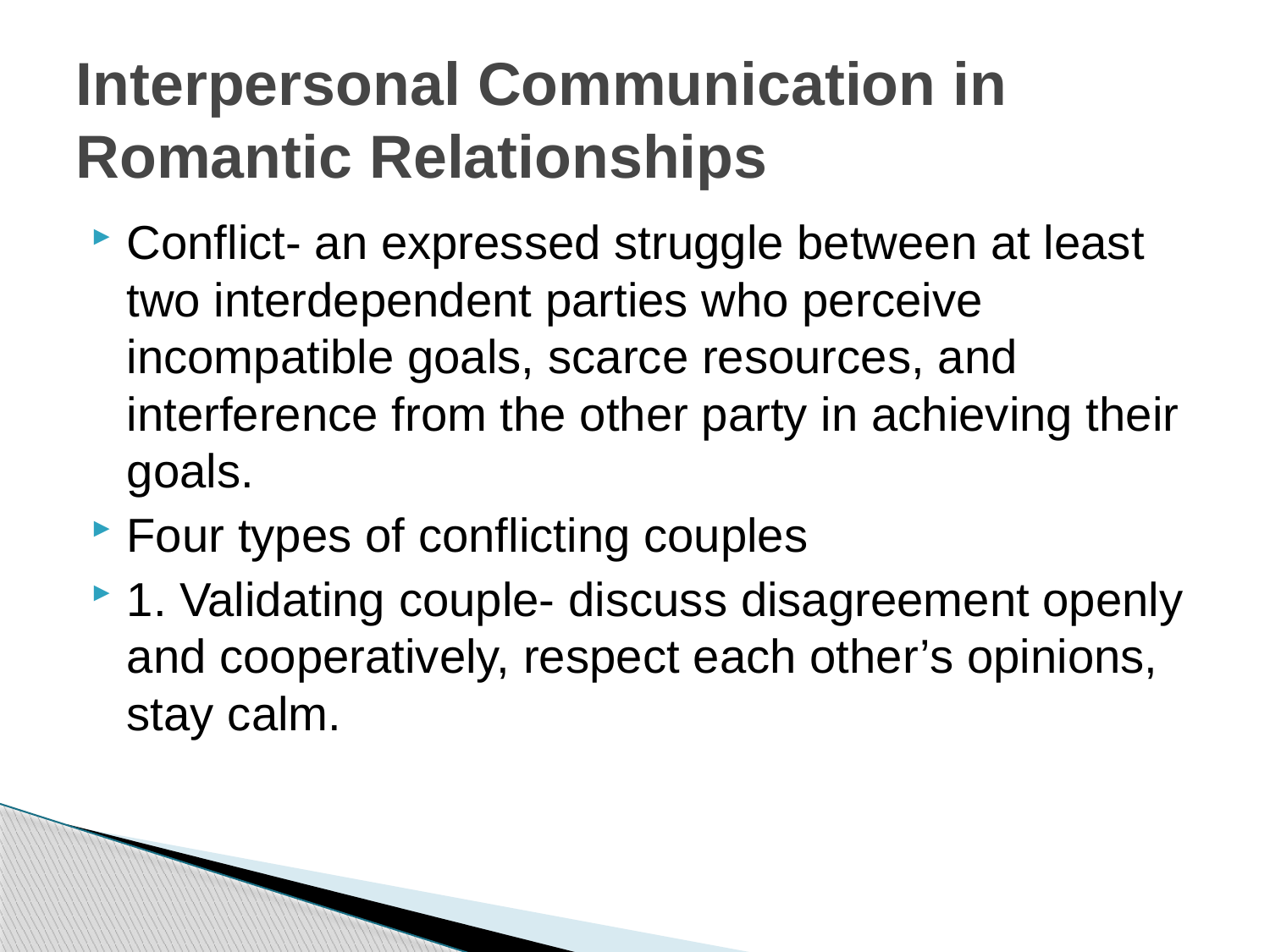

# Interpersonal Communication in Romantic Relationships
Conflict- an expressed struggle between at least two interdependent parties who perceive incompatible goals, scarce resources, and interference from the other party in achieving their goals.
Four types of conflicting couples
1. Validating couple- discuss disagreement openly and cooperatively, respect each other’s opinions, stay calm.